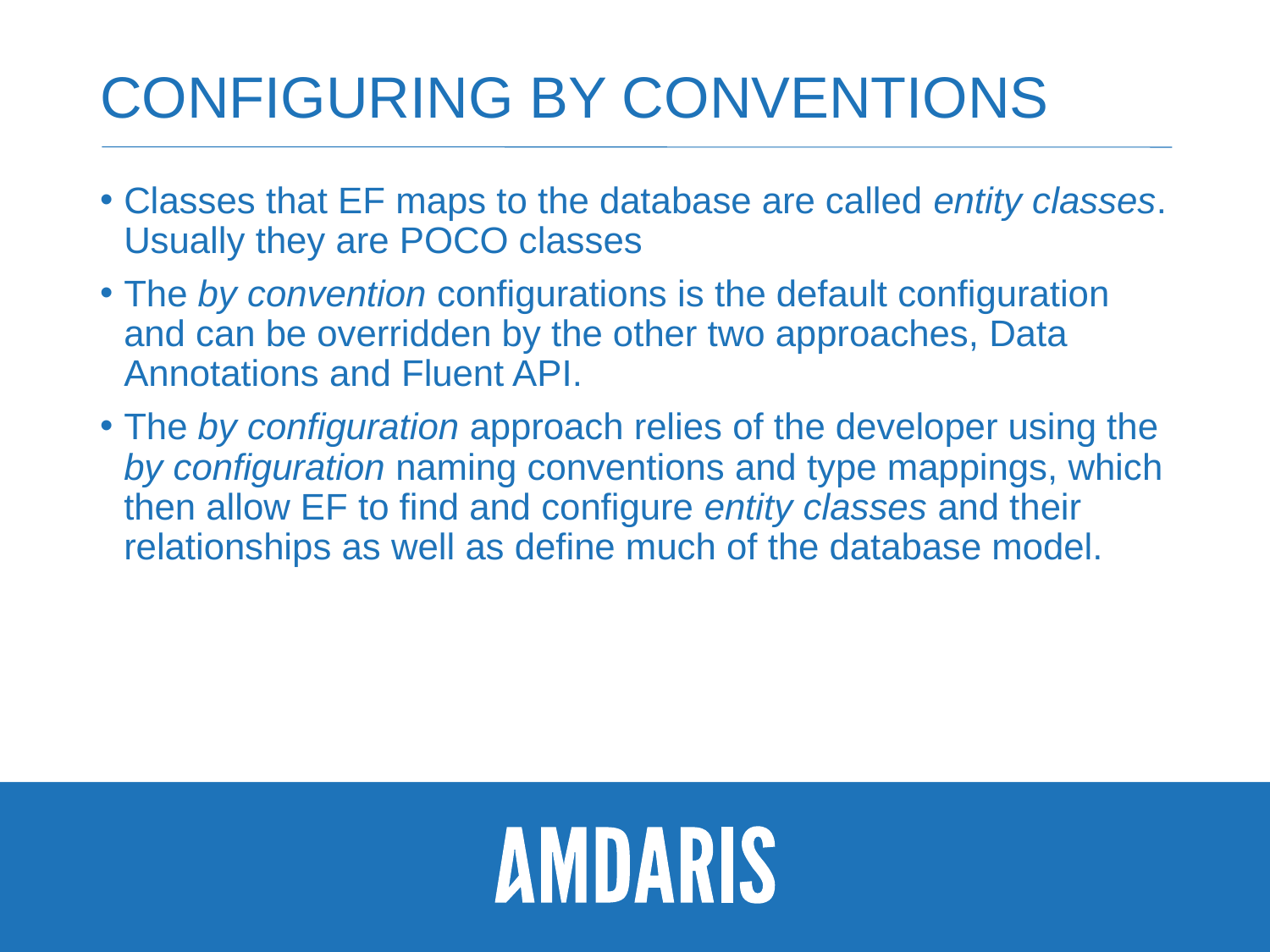

# Configuring by conventions
Classes that EF maps to the database are called entity classes. Usually they are POCO classes
The by convention configurations is the default configuration and can be overridden by the other two approaches, Data Annotations and Fluent API.
The by configuration approach relies of the developer using the by configuration naming conventions and type mappings, which then allow EF to find and configure entity classes and their relationships as well as define much of the database model.